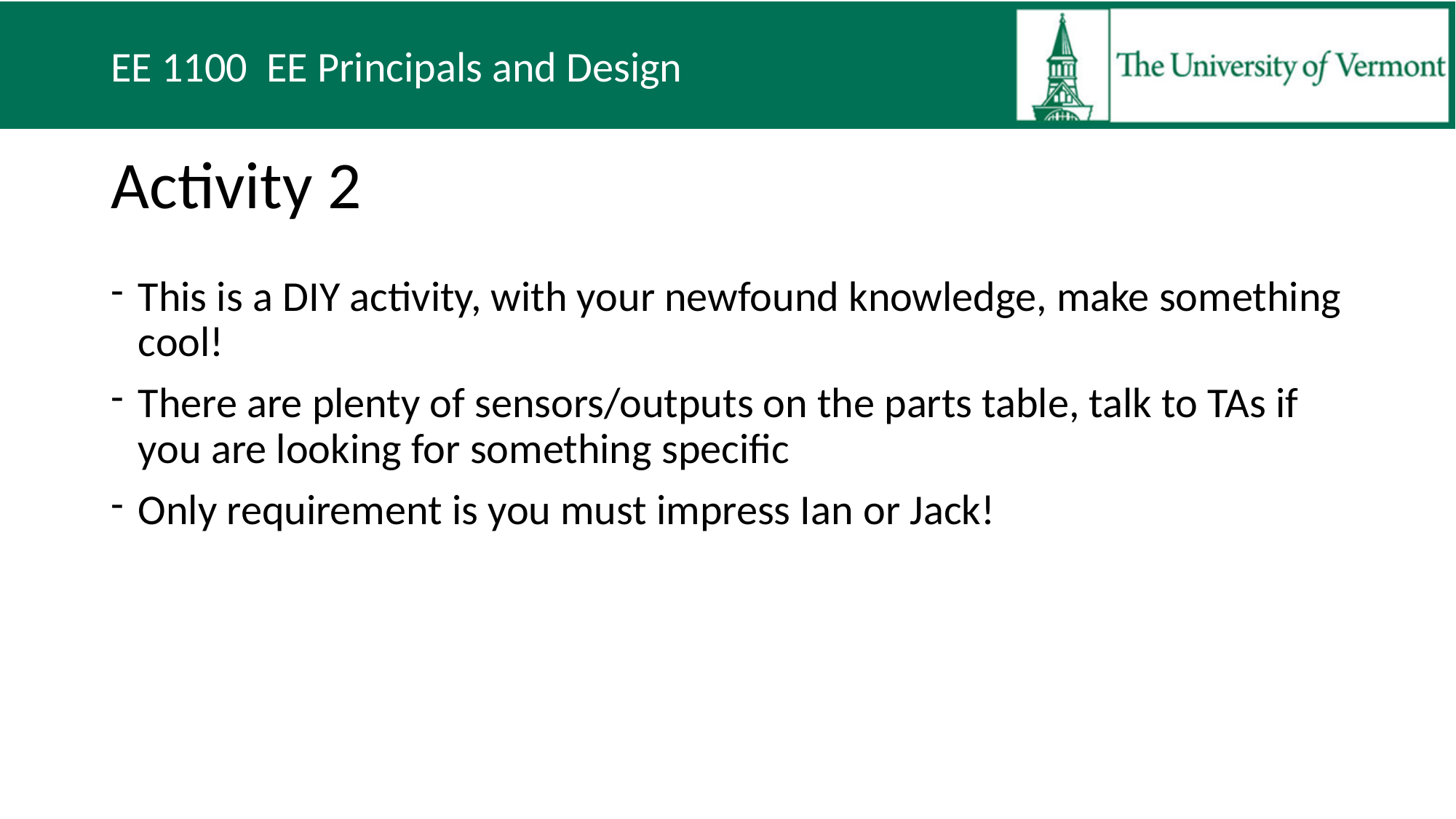

# Activity 2
This is a DIY activity, with your newfound knowledge, make something cool!
There are plenty of sensors/outputs on the parts table, talk to TAs if you are looking for something specific
Only requirement is you must impress Ian or Jack!